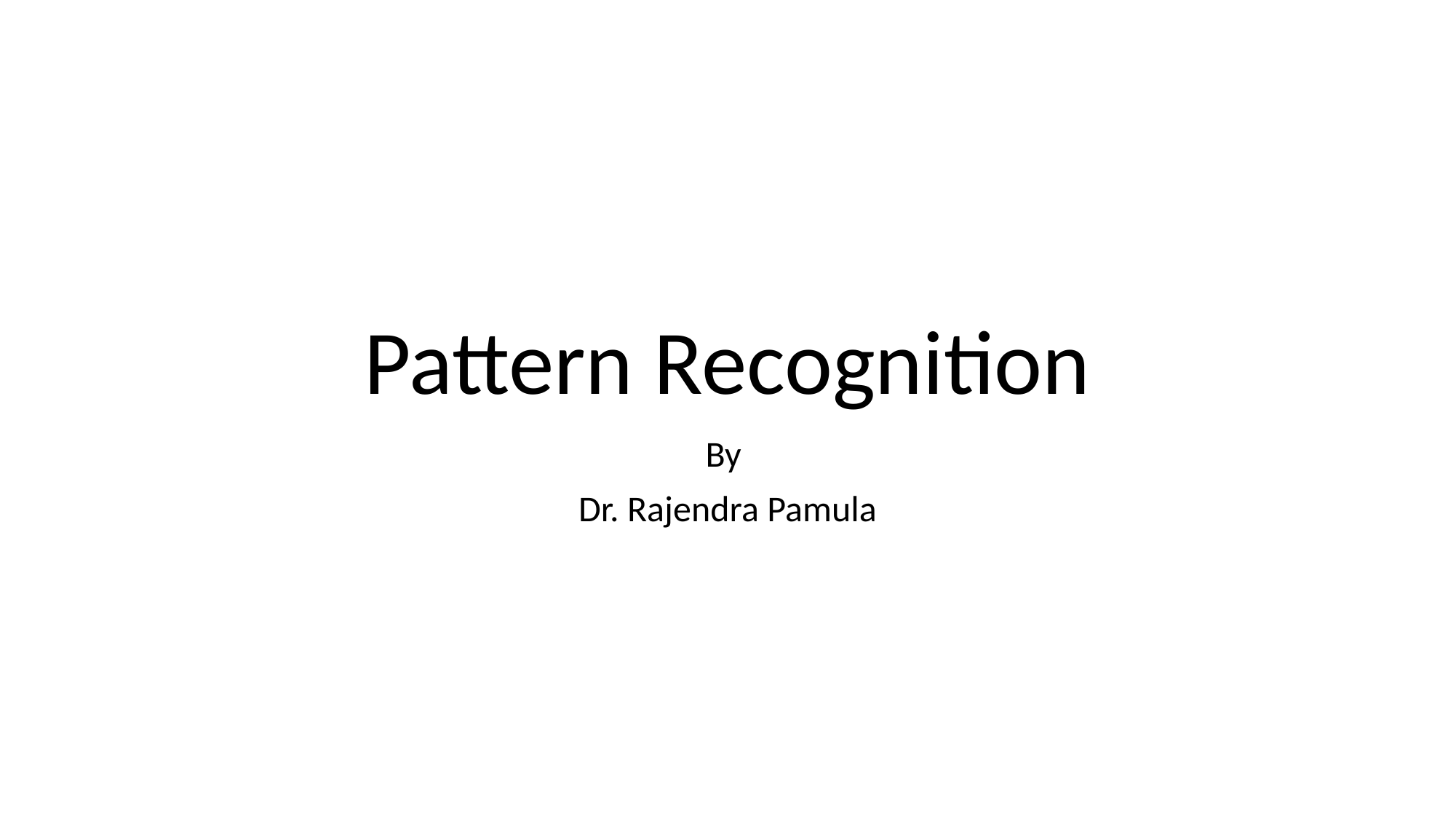

# Pattern Recognition
By
Dr. Rajendra Pamula